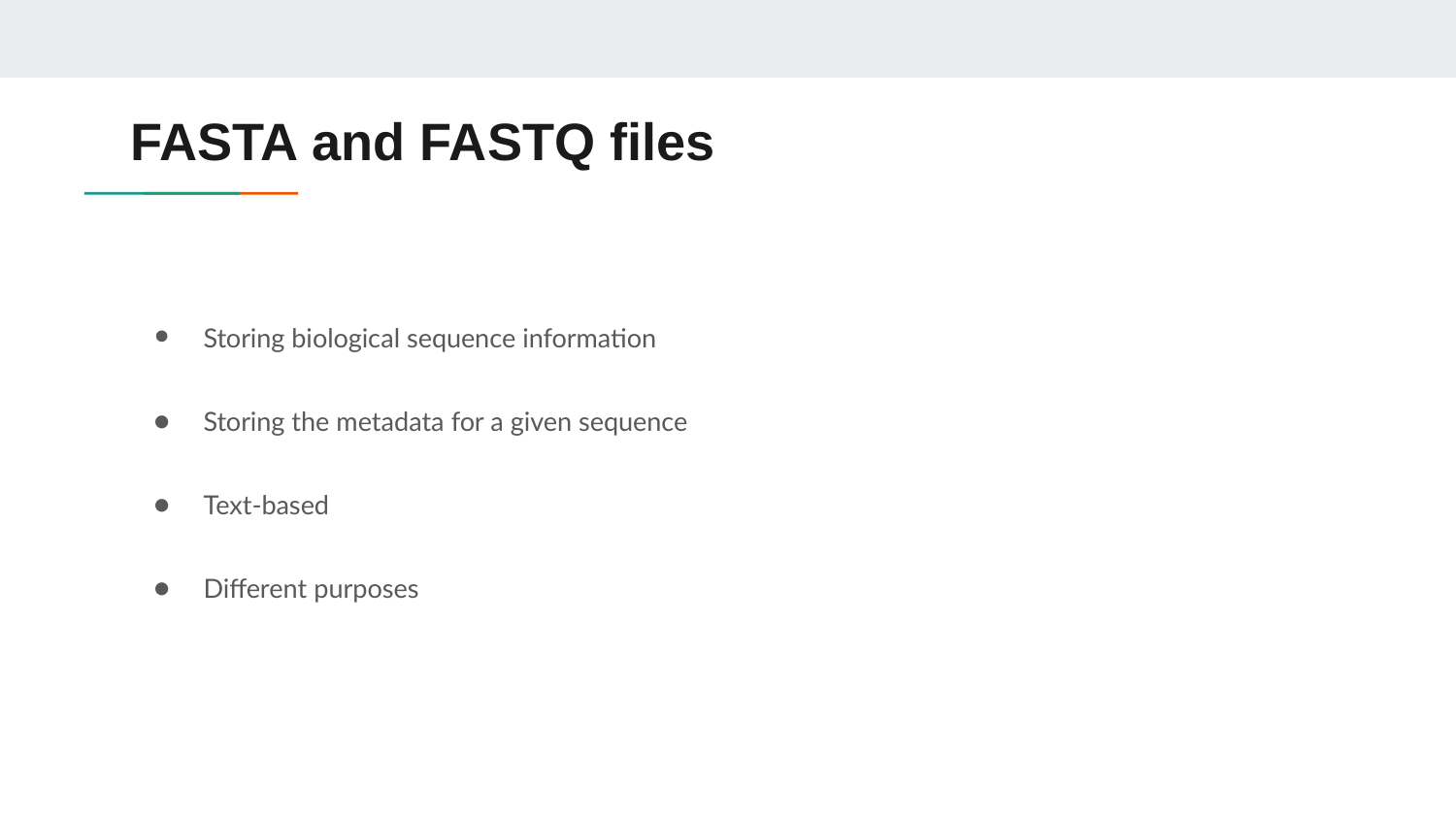

# FASTA and FASTQ files
Storing biological sequence information
Storing the metadata for a given sequence
Text-based
Different purposes